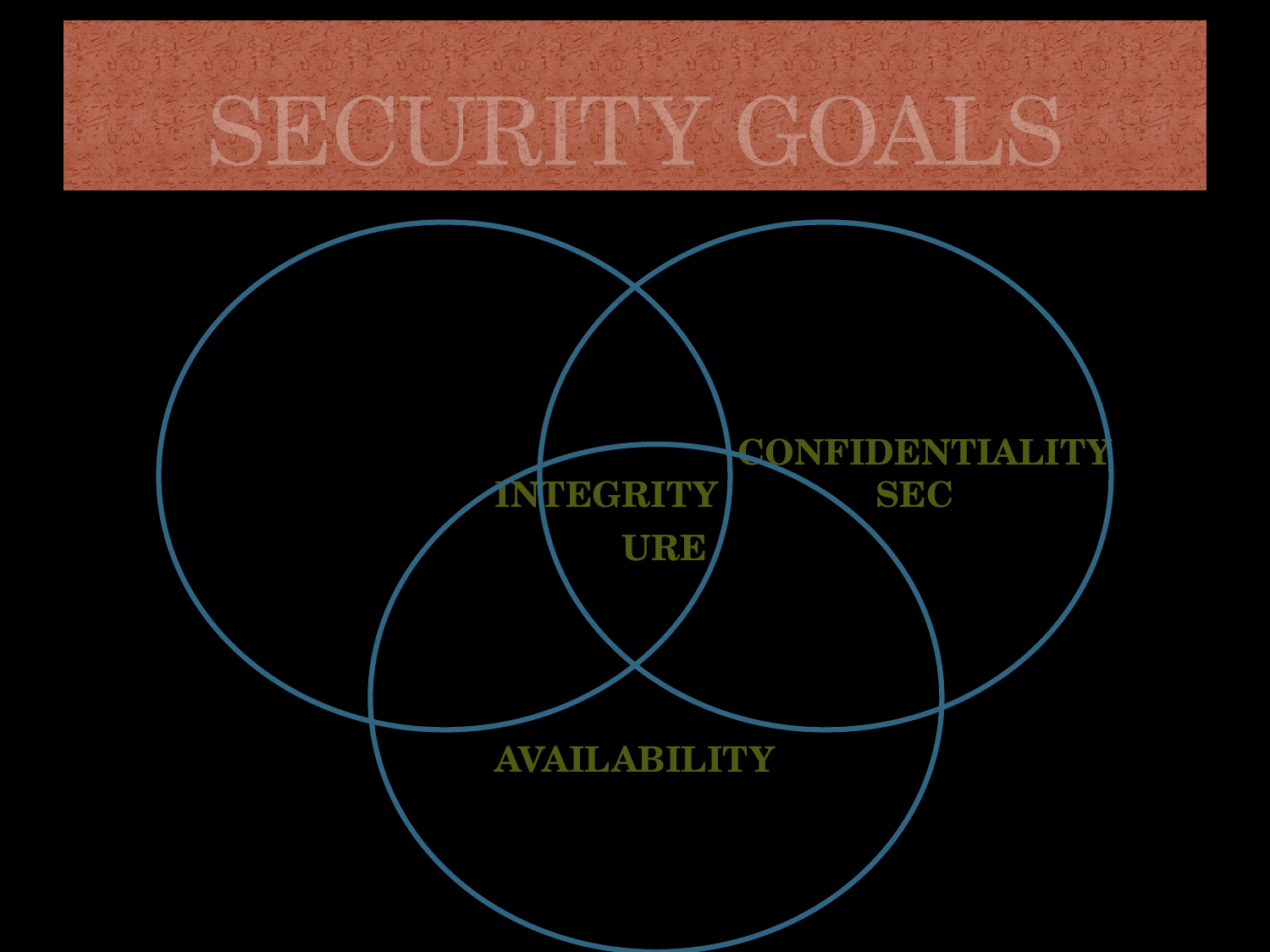

# SECURITY GOALS

                                                                 CONFIDENTIALITY                                             	INTEGRITY		SEC
					URE

				AVAILABILITY